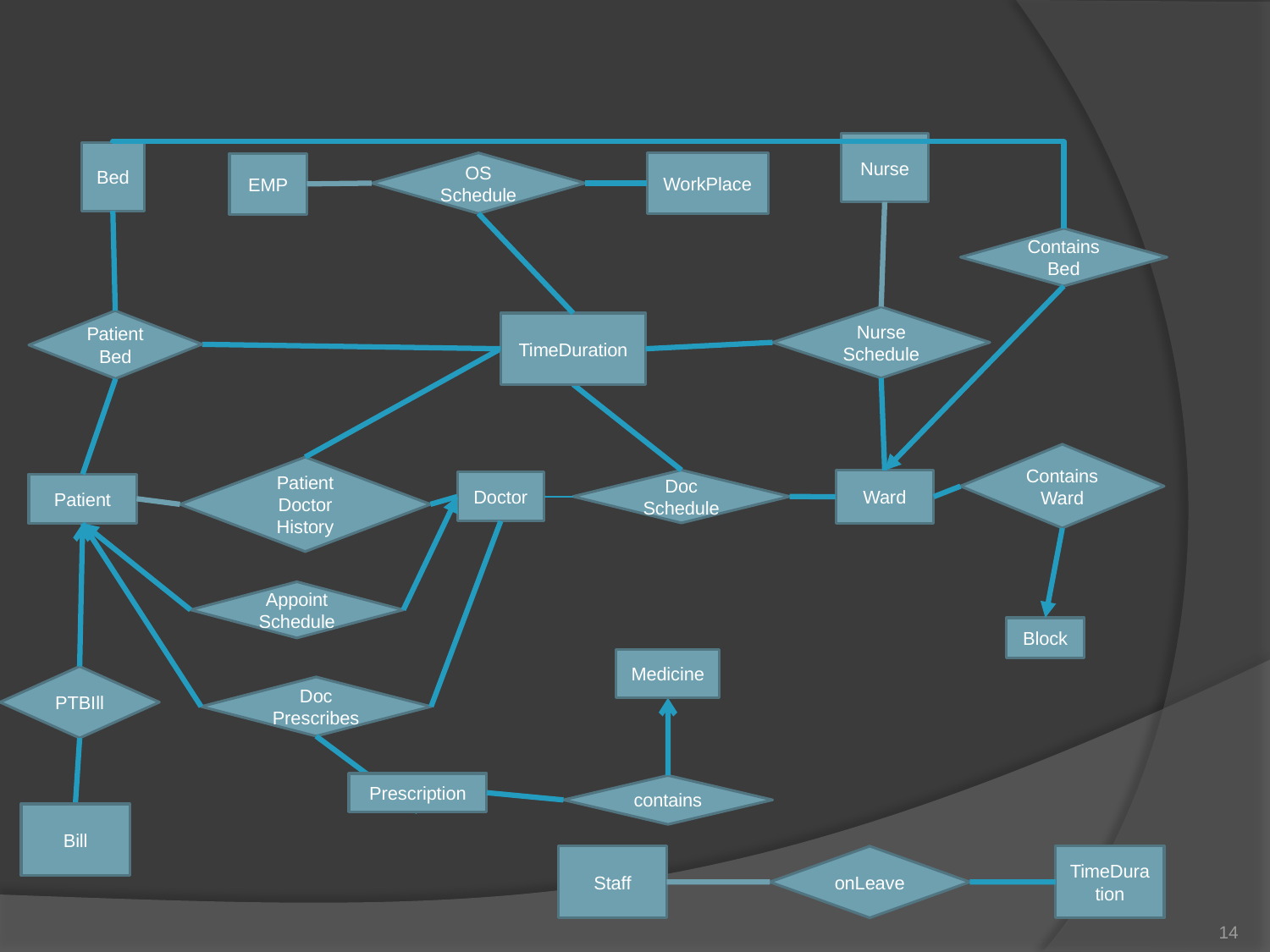

Nurse
Bed
OS
Schedule
WorkPlace
EMP
Contains
Bed
Nurse
Schedule
PatientBed
TimeDuration
Contains
Ward
Patient
Doctor
History
Doc
Schedule
Ward
Doctor
Patient
Appoint
Schedule
Block
Medicine
PTBIll
Doc
Prescribes
Prescription
contains
Bill
Staff
onLeave
TimeDuration
14